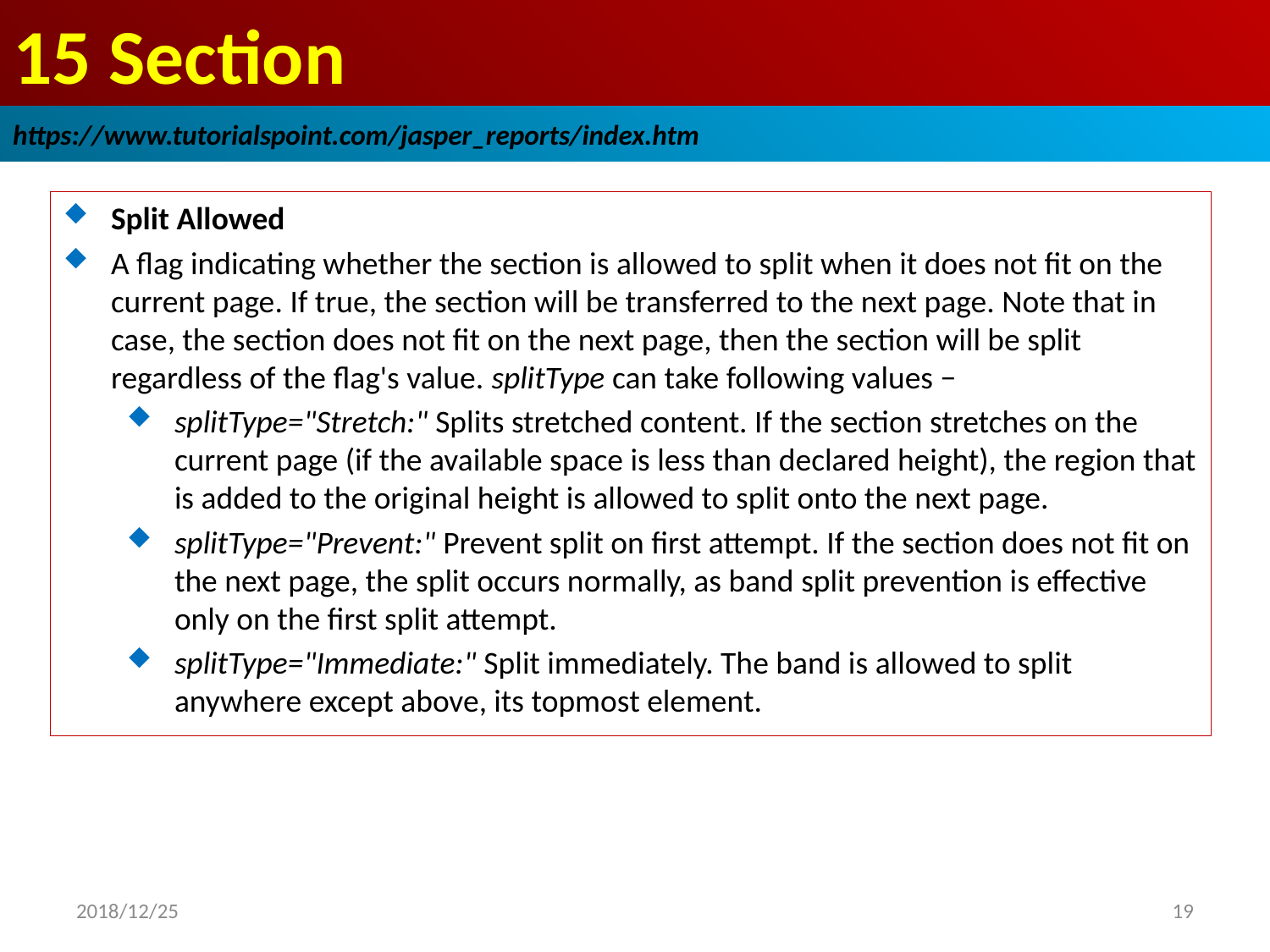

# 15 Section
https://www.tutorialspoint.com/jasper_reports/index.htm
Split Allowed
A flag indicating whether the section is allowed to split when it does not fit on the current page. If true, the section will be transferred to the next page. Note that in case, the section does not fit on the next page, then the section will be split regardless of the flag's value. splitType can take following values −
splitType="Stretch:" Splits stretched content. If the section stretches on the current page (if the available space is less than declared height), the region that is added to the original height is allowed to split onto the next page.
splitType="Prevent:" Prevent split on first attempt. If the section does not fit on the next page, the split occurs normally, as band split prevention is effective only on the first split attempt.
splitType="Immediate:" Split immediately. The band is allowed to split anywhere except above, its topmost element.
2018/12/25
19